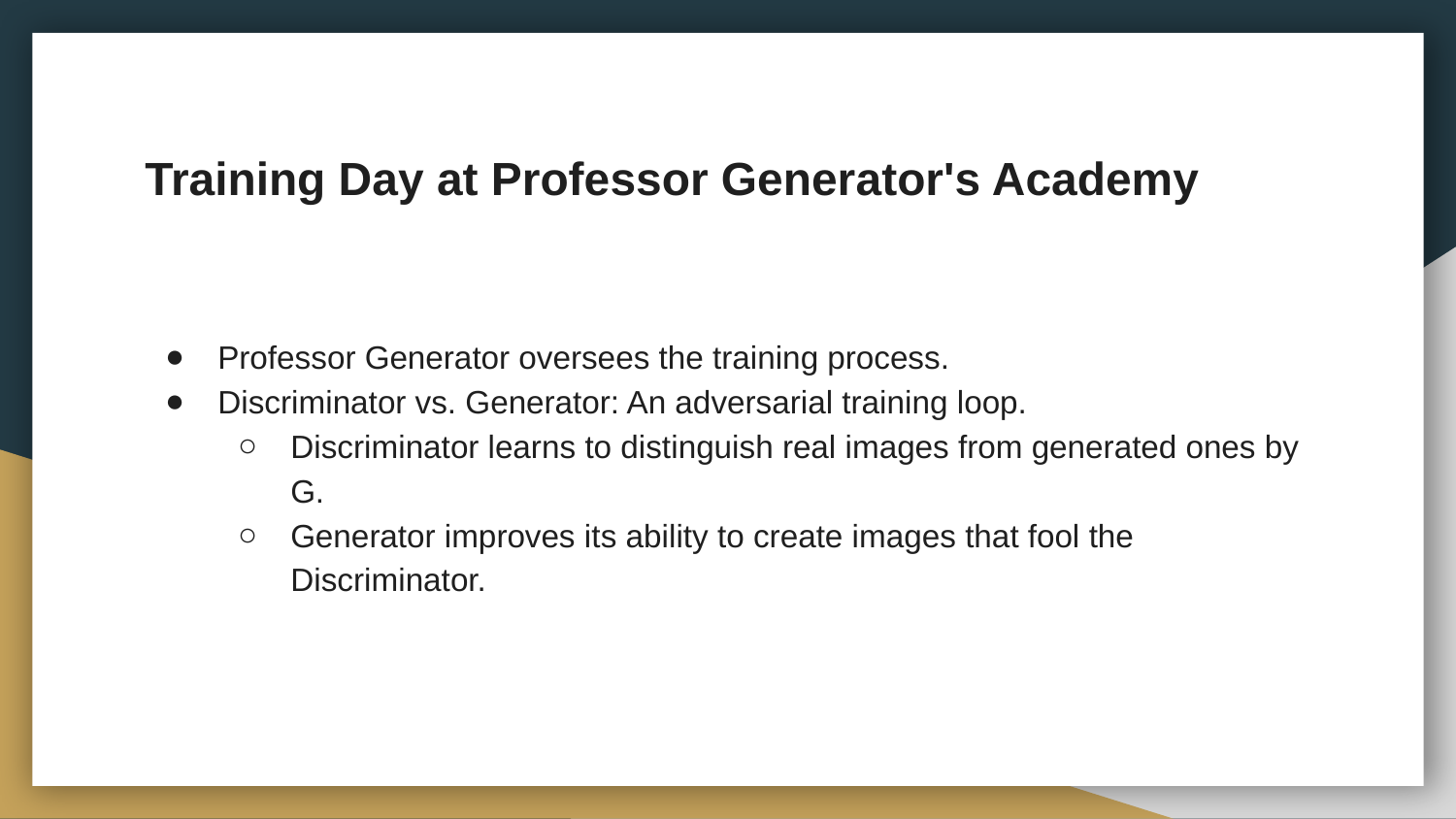

# Training Day at Professor Generator's Academy
Professor Generator oversees the training process.
Discriminator vs. Generator: An adversarial training loop.
Discriminator learns to distinguish real images from generated ones by G.
Generator improves its ability to create images that fool the Discriminator.